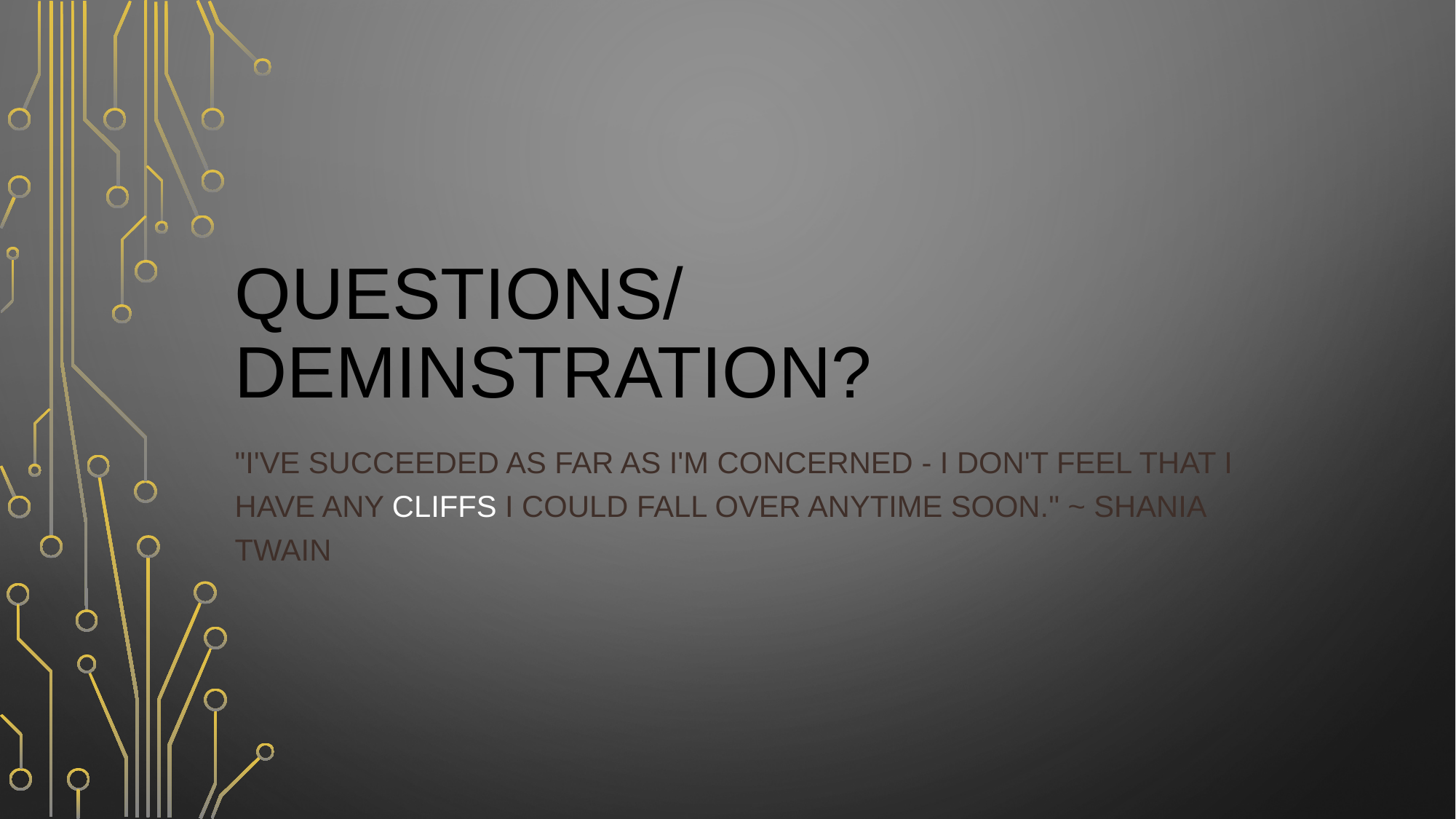

# QUESTIONS/dEMINSTRATION?
"I've succeeded as far as I'm concerned - I don't feel that I have any cliffs I could fall over anytime soon." ~ Shania Twain